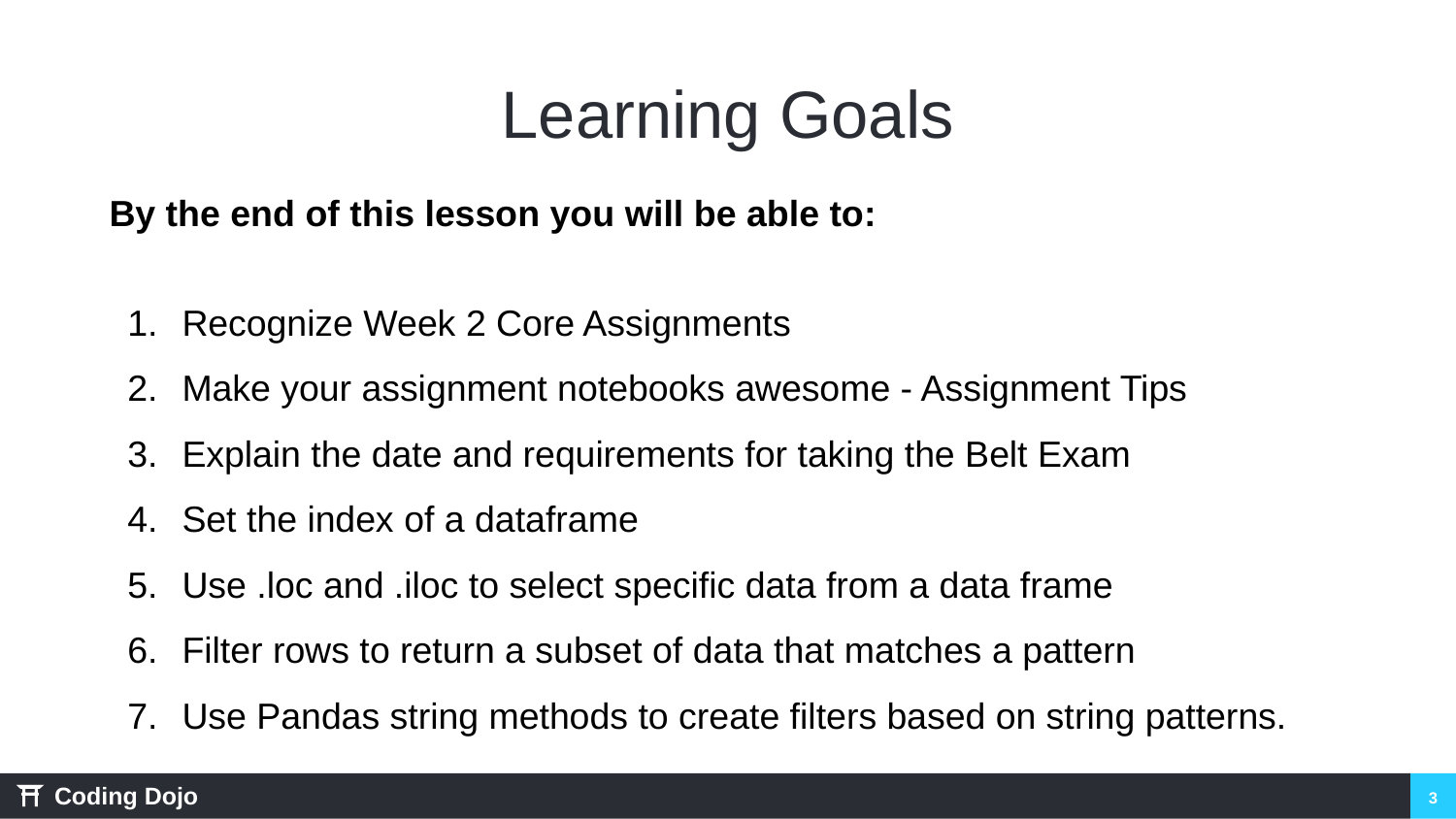

# Learning Goals
By the end of this lesson you will be able to:
Recognize Week 2 Core Assignments
Make your assignment notebooks awesome - Assignment Tips
Explain the date and requirements for taking the Belt Exam
Set the index of a dataframe
Use .loc and .iloc to select specific data from a data frame
Filter rows to return a subset of data that matches a pattern
Use Pandas string methods to create filters based on string patterns.